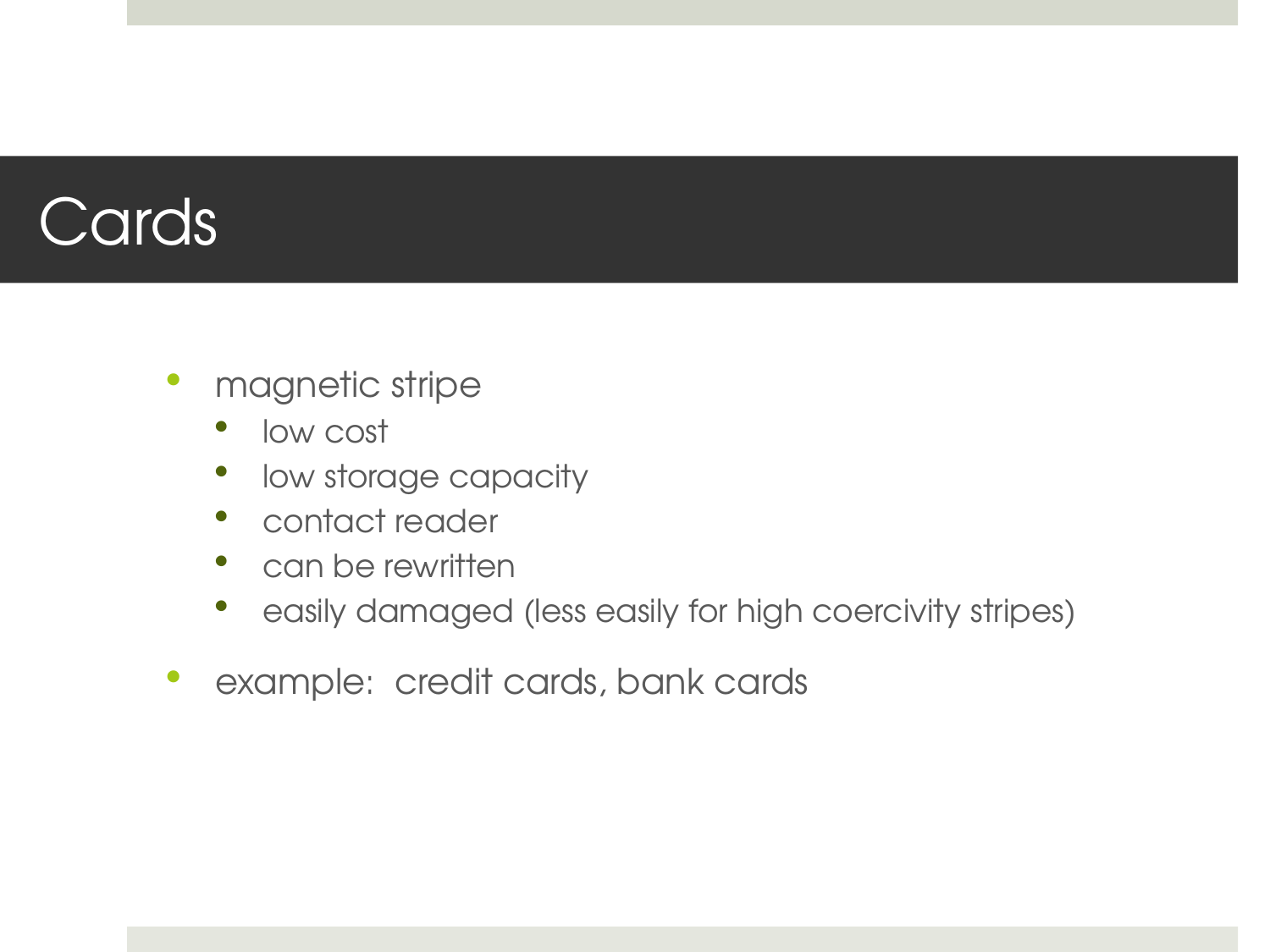

# Cards
magnetic stripe
low cost
low storage capacity
contact reader
can be rewritten
easily damaged (less easily for high coercivity stripes)
example:  credit cards, bank cards